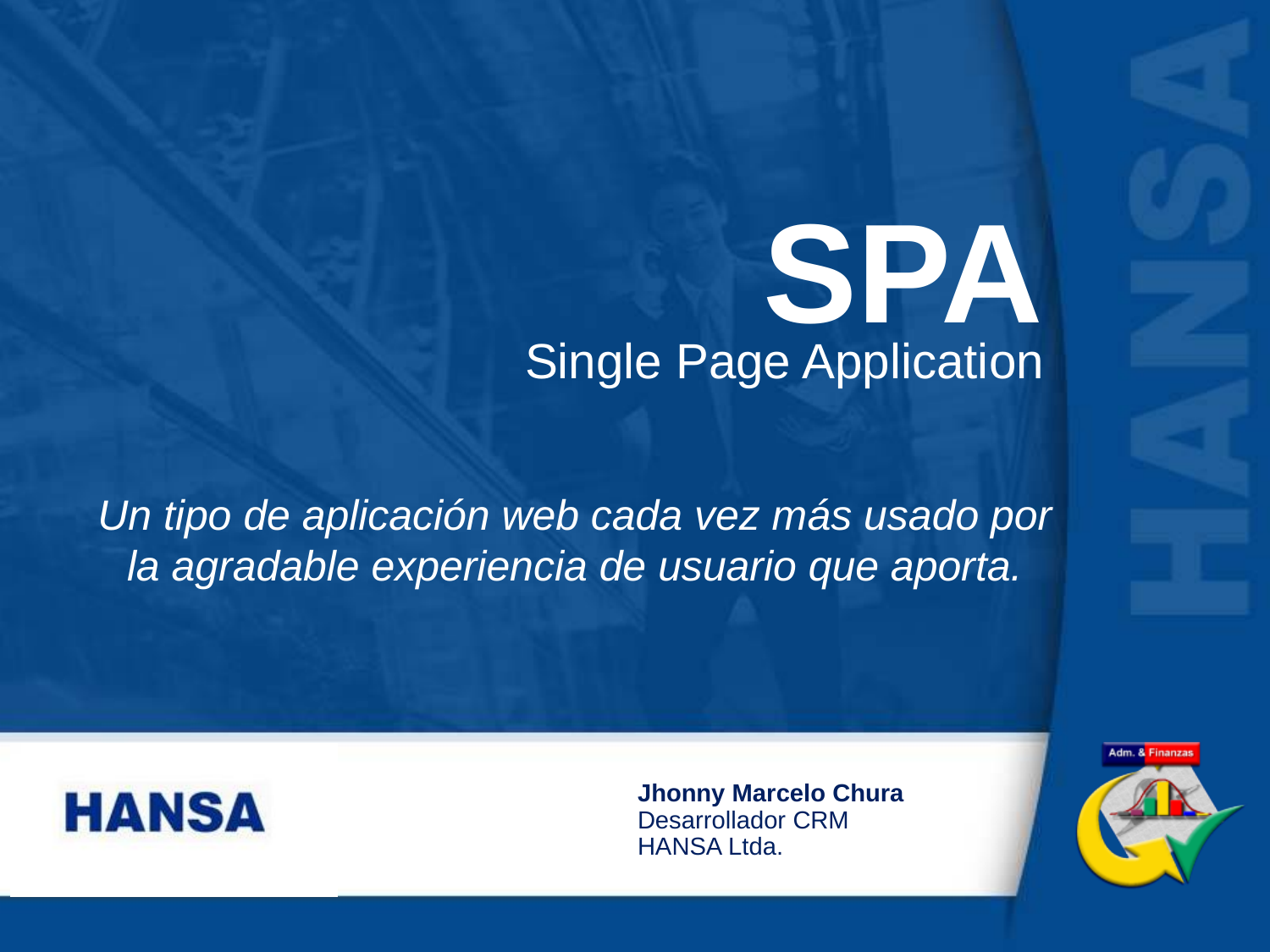

# SPA
Single Page Application
Un tipo de aplicación web cada vez más usado por la agradable experiencia de usuario que aporta.
Jhonny Marcelo Chura
Desarrollador CRM
HANSA Ltda.